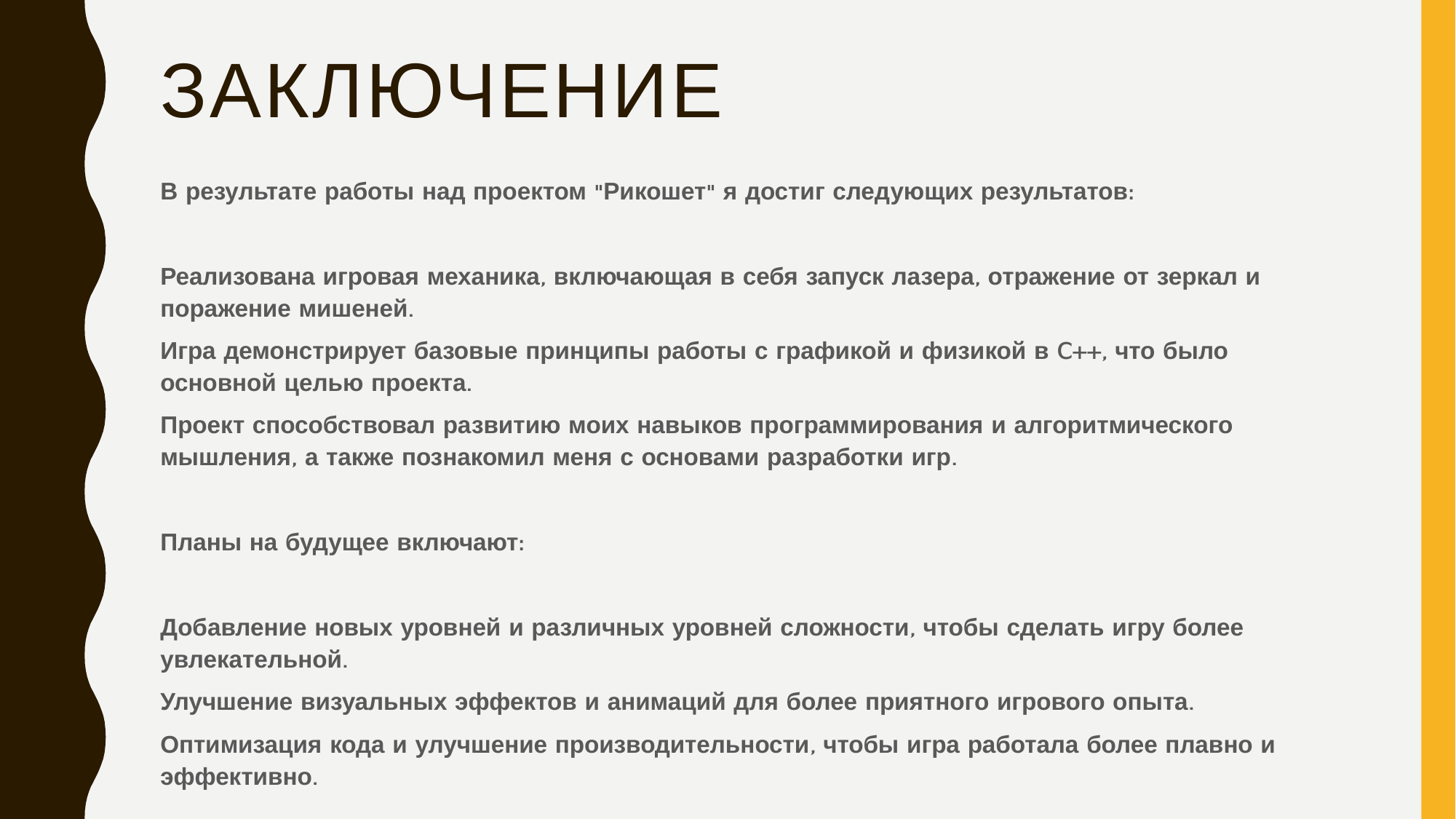

# Заключение
В результате работы над проектом "Рикошет" я достиг следующих результатов:

Реализована игровая механика, включающая в себя запуск лазера, отражение от зеркал и поражение мишеней.
Игра демонстрирует базовые принципы работы с графикой и физикой в C++, что было основной целью проекта.
Проект способствовал развитию моих навыков программирования и алгоритмического мышления, а также познакомил меня с основами разработки игр.

Планы на будущее включают:

Добавление новых уровней и различных уровней сложности, чтобы сделать игру более увлекательной.
Улучшение визуальных эффектов и анимаций для более приятного игрового опыта.
Оптимизация кода и улучшение производительности, чтобы игра работала более плавно и эффективно.